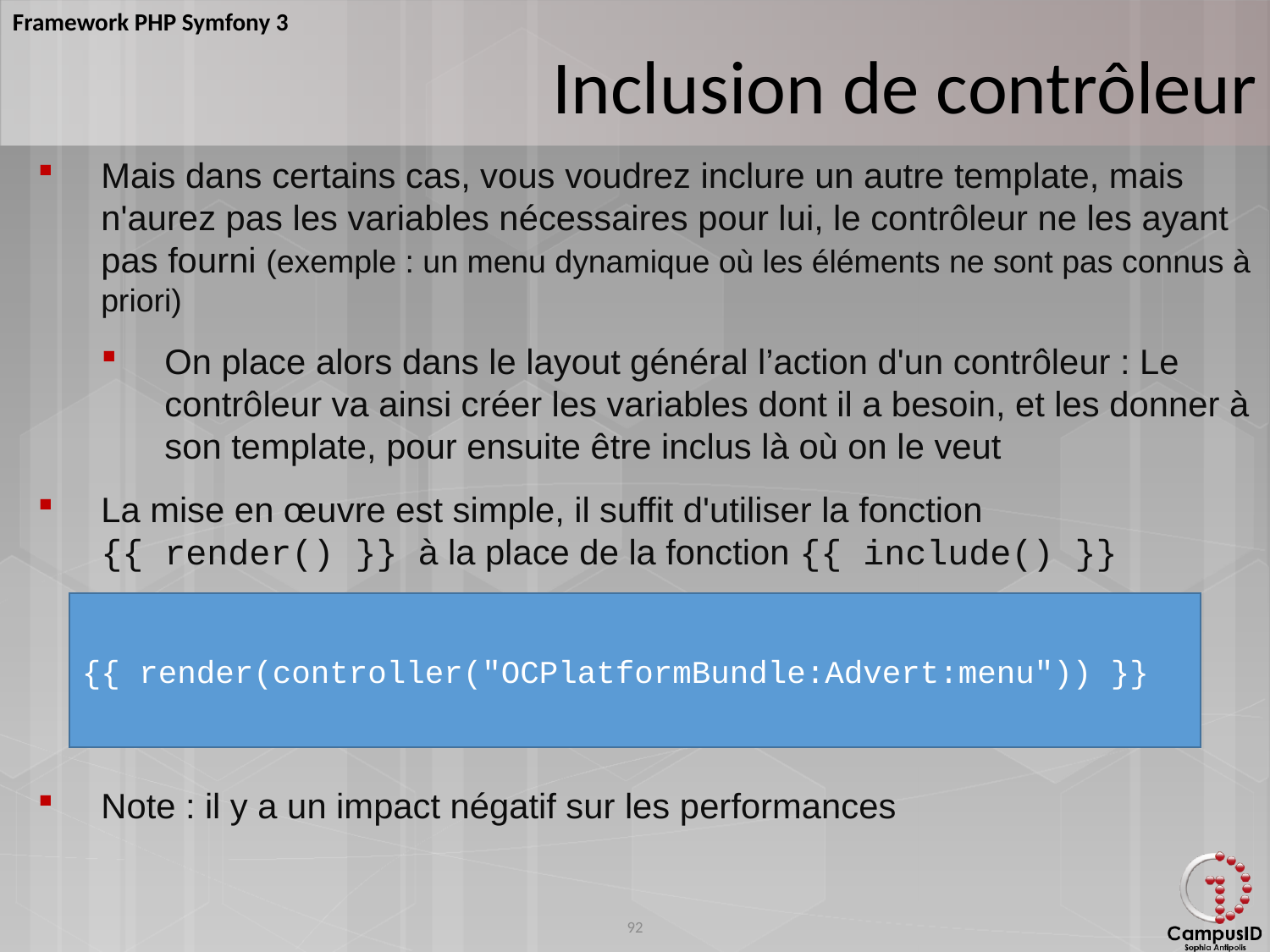

Inclusion de contrôleur
Mais dans certains cas, vous voudrez inclure un autre template, mais n'aurez pas les variables nécessaires pour lui, le contrôleur ne les ayant pas fourni (exemple : un menu dynamique où les éléments ne sont pas connus à priori)
On place alors dans le layout général l’action d'un contrôleur : Le contrôleur va ainsi créer les variables dont il a besoin, et les donner à son template, pour ensuite être inclus là où on le veut
La mise en œuvre est simple, il suffit d'utiliser la fonction {{ render() }} à la place de la fonction {{ include() }}

Note : il y a un impact négatif sur les performances
{{ render(controller("OCPlatformBundle:Advert:menu")) }}